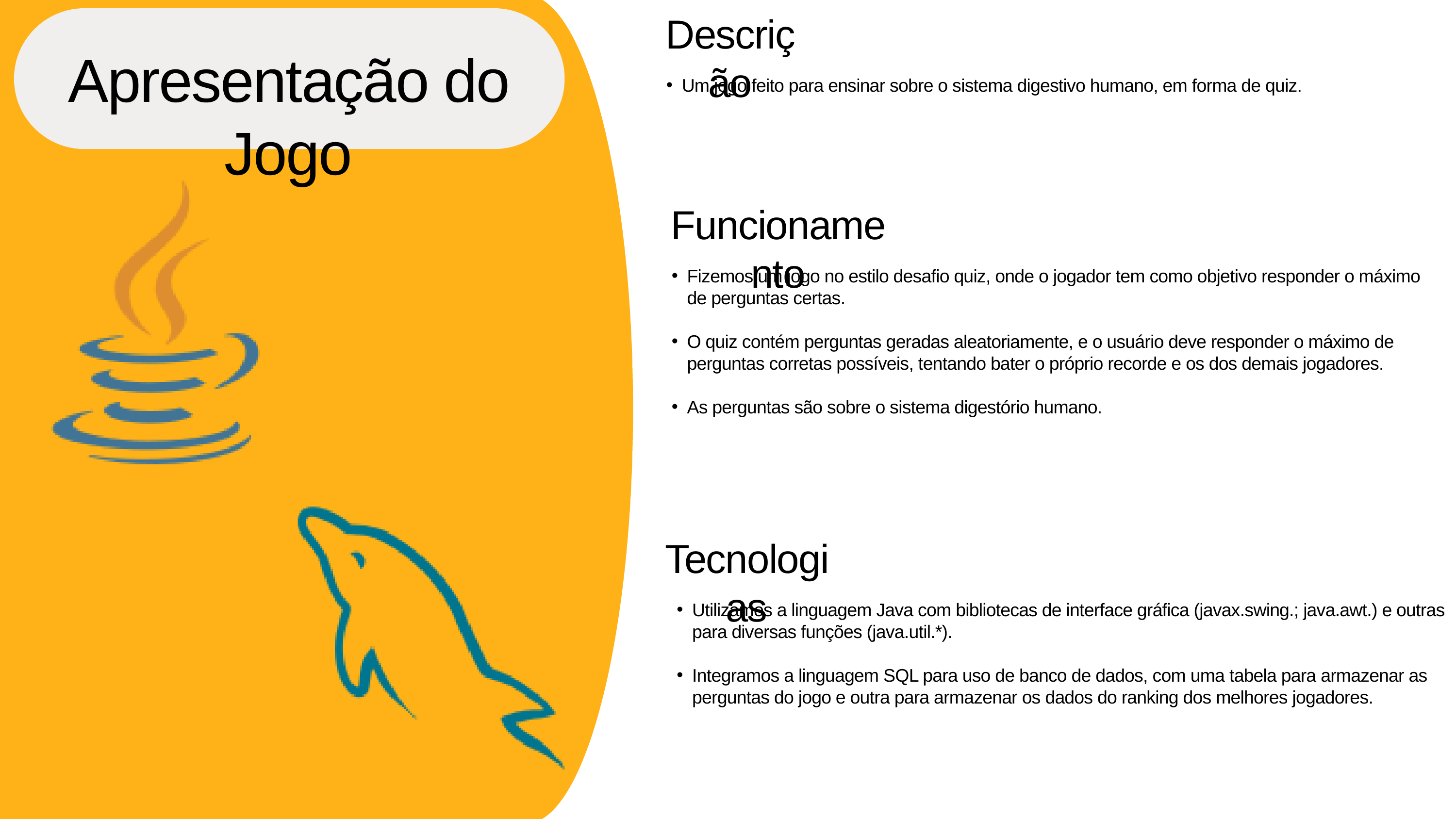

Descrição
Apresentação do Jogo
Um jogo feito para ensinar sobre o sistema digestivo humano, em forma de quiz.

Funcionamento
Fizemos um jogo no estilo desafio quiz, onde o jogador tem como objetivo responder o máximo de perguntas certas.

O quiz contém perguntas geradas aleatoriamente, e o usuário deve responder o máximo de perguntas corretas possíveis, tentando bater o próprio recorde e os dos demais jogadores.

As perguntas são sobre o sistema digestório humano.

Tecnologias
Utilizamos a linguagem Java com bibliotecas de interface gráfica (javax.swing.; java.awt.) e outras para diversas funções (java.util.*).

Integramos a linguagem SQL para uso de banco de dados, com uma tabela para armazenar as perguntas do jogo e outra para armazenar os dados do ranking dos melhores jogadores.